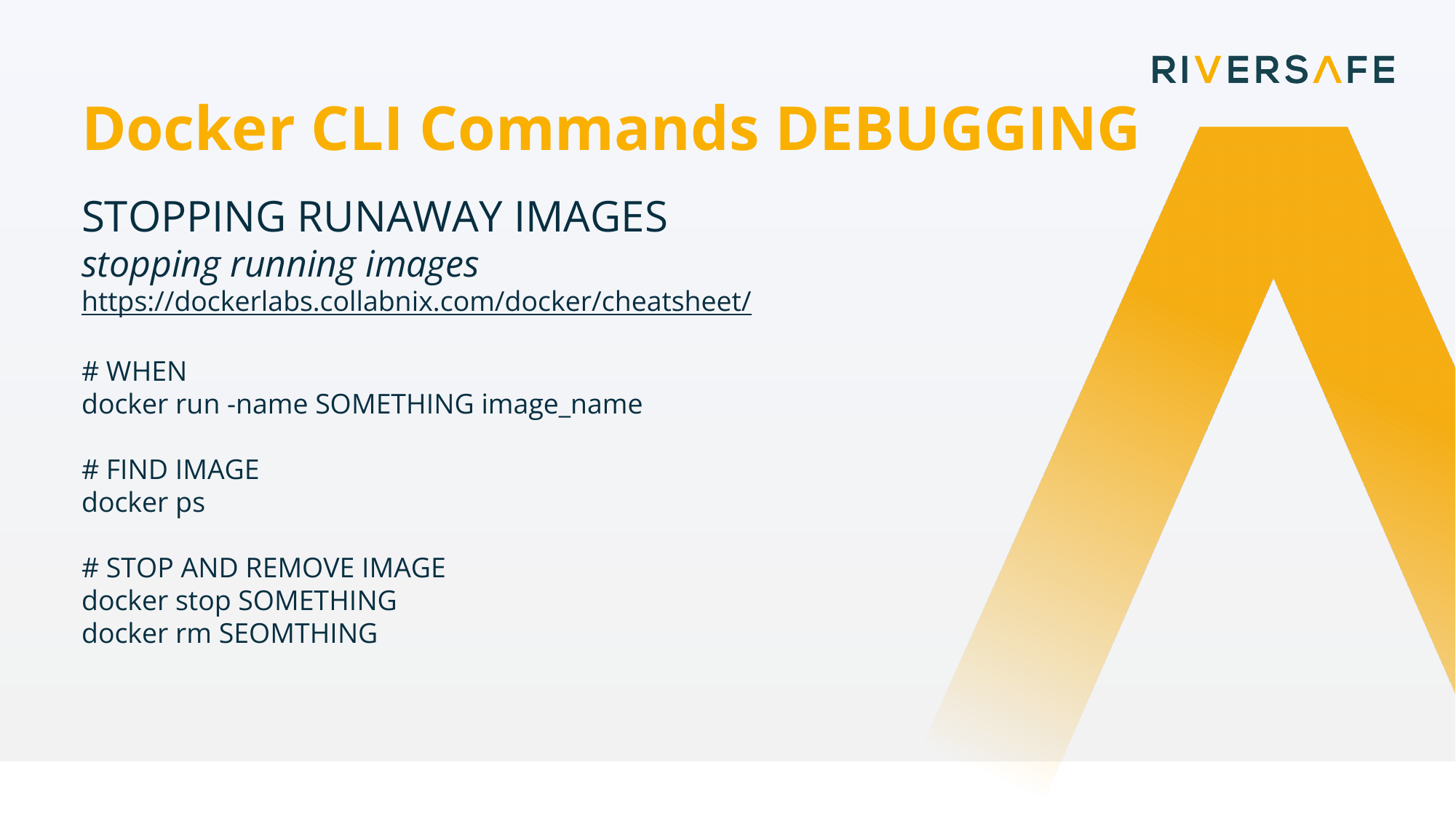

Docker CLI Commands DEBUGGING
STOPPING RUNAWAY IMAGES
stopping running images
https://dockerlabs.collabnix.com/docker/cheatsheet/
# WHEN
docker run -name SOMETHING image_name
# FIND IMAGE
docker ps
# STOP AND REMOVE IMAGE
docker stop SOMETHING
docker rm SEOMTHING